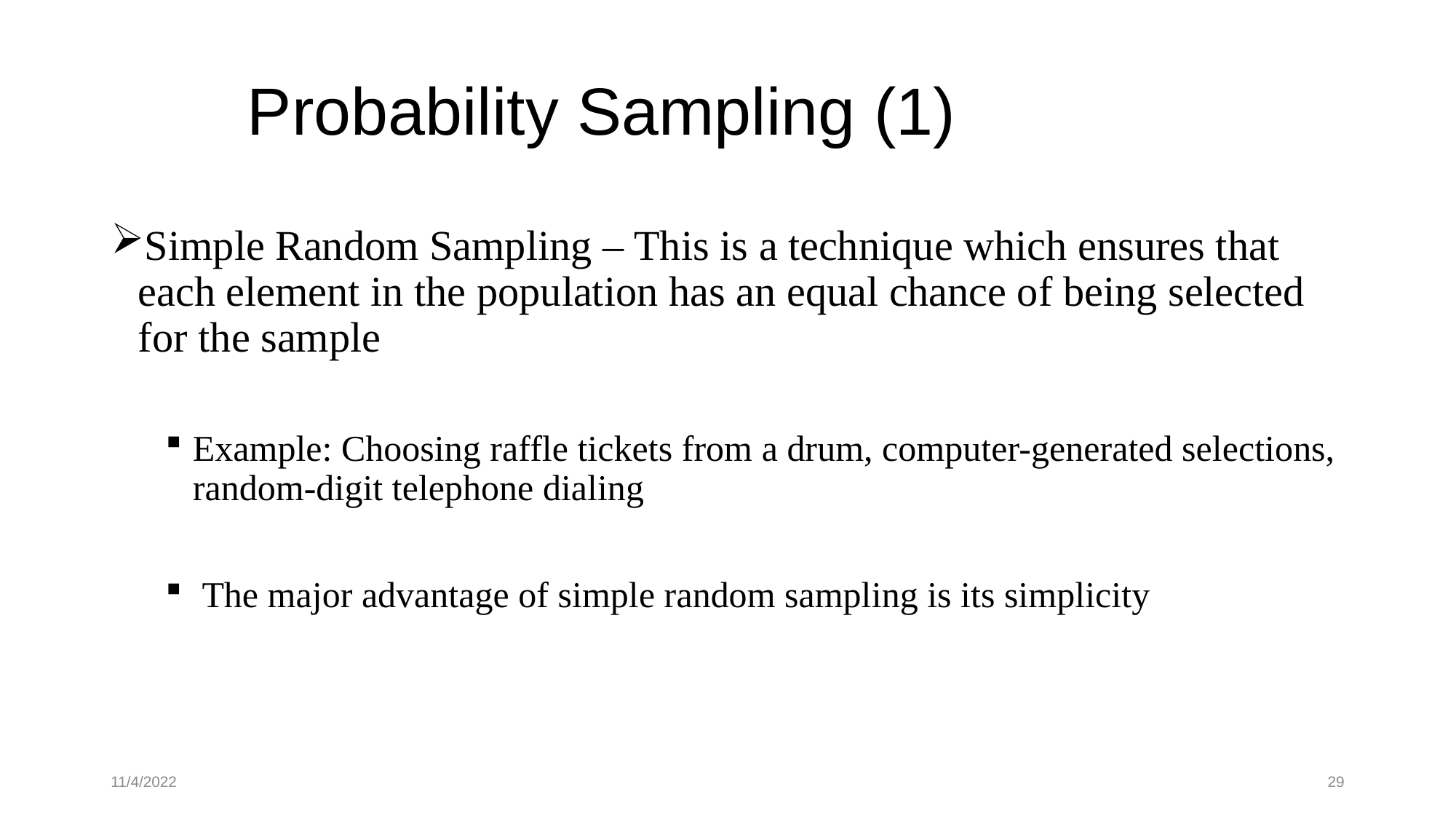

# Probability Sampling (1)
Simple Random Sampling – This is a technique which ensures that each element in the population has an equal chance of being selected for the sample

Example: Choosing raffle tickets from a drum, computer-generated selections, random-digit telephone dialing

 The major advantage of simple random sampling is its simplicity
11/4/2022
29